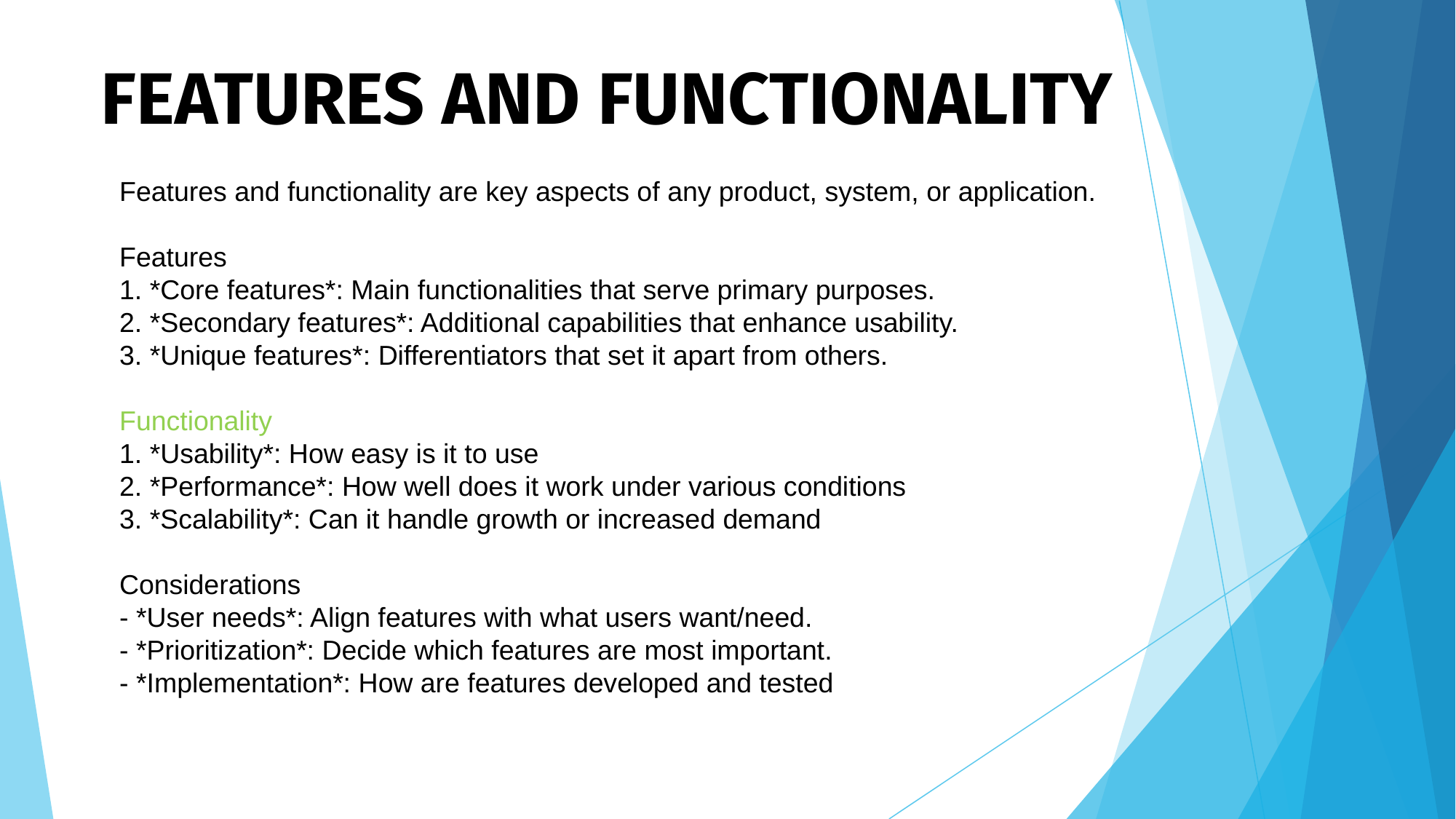

# FEATURES AND FUNCTIONALITY
Features and functionality are key aspects of any product, system, or application.

Features
1. *Core features*: Main functionalities that serve primary purposes.
2. *Secondary features*: Additional capabilities that enhance usability.
3. *Unique features*: Differentiators that set it apart from others.

Functionality
1. *Usability*: How easy is it to use
2. *Performance*: How well does it work under various conditions
3. *Scalability*: Can it handle growth or increased demand

Considerations
- *User needs*: Align features with what users want/need.
- *Prioritization*: Decide which features are most important.
- *Implementation*: How are features developed and tested